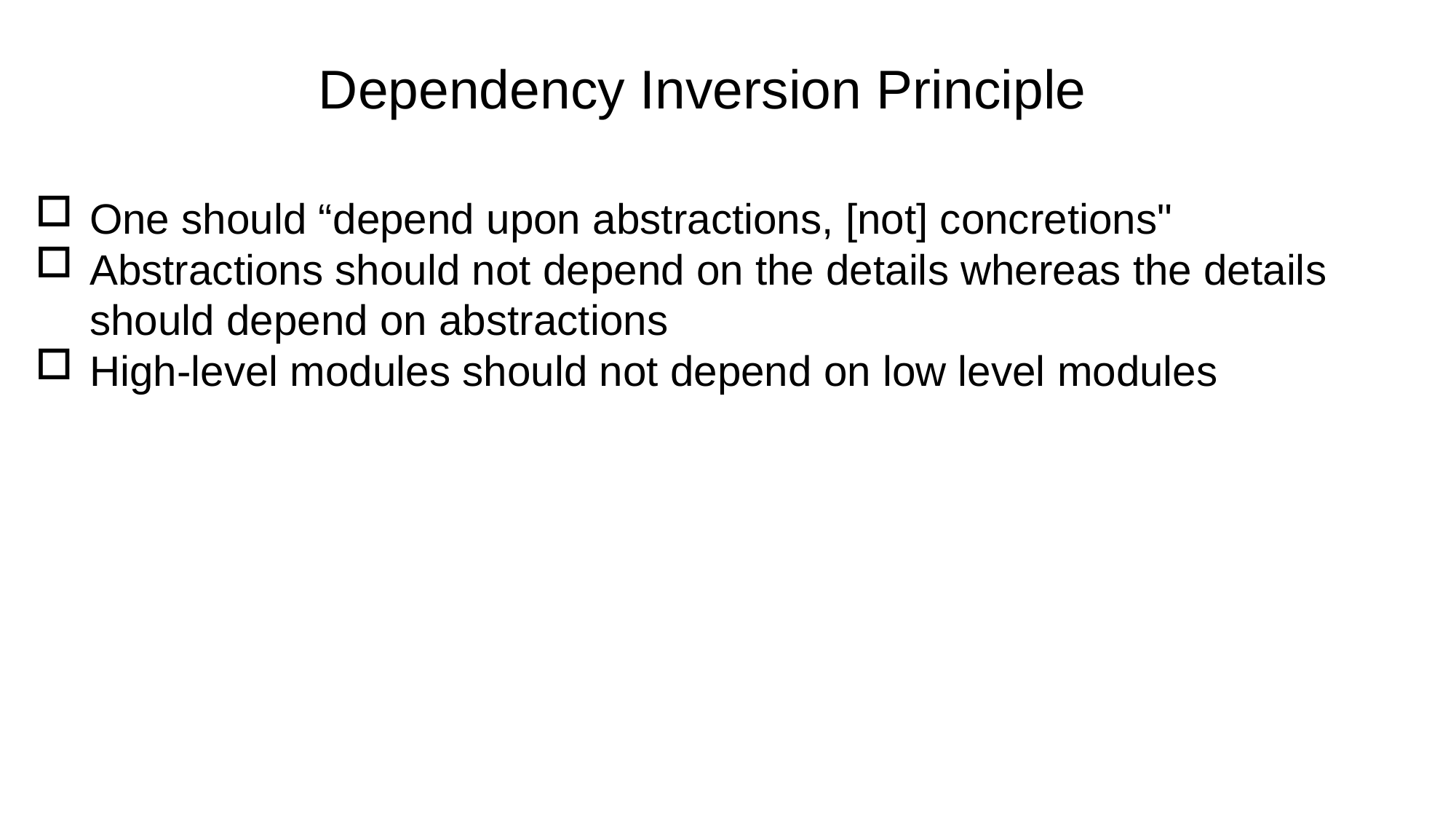

Dependency Inversion Principle
One should “depend upon abstractions, [not] concretions"
Abstractions should not depend on the details whereas the details should depend on abstractions
High-level modules should not depend on low level modules